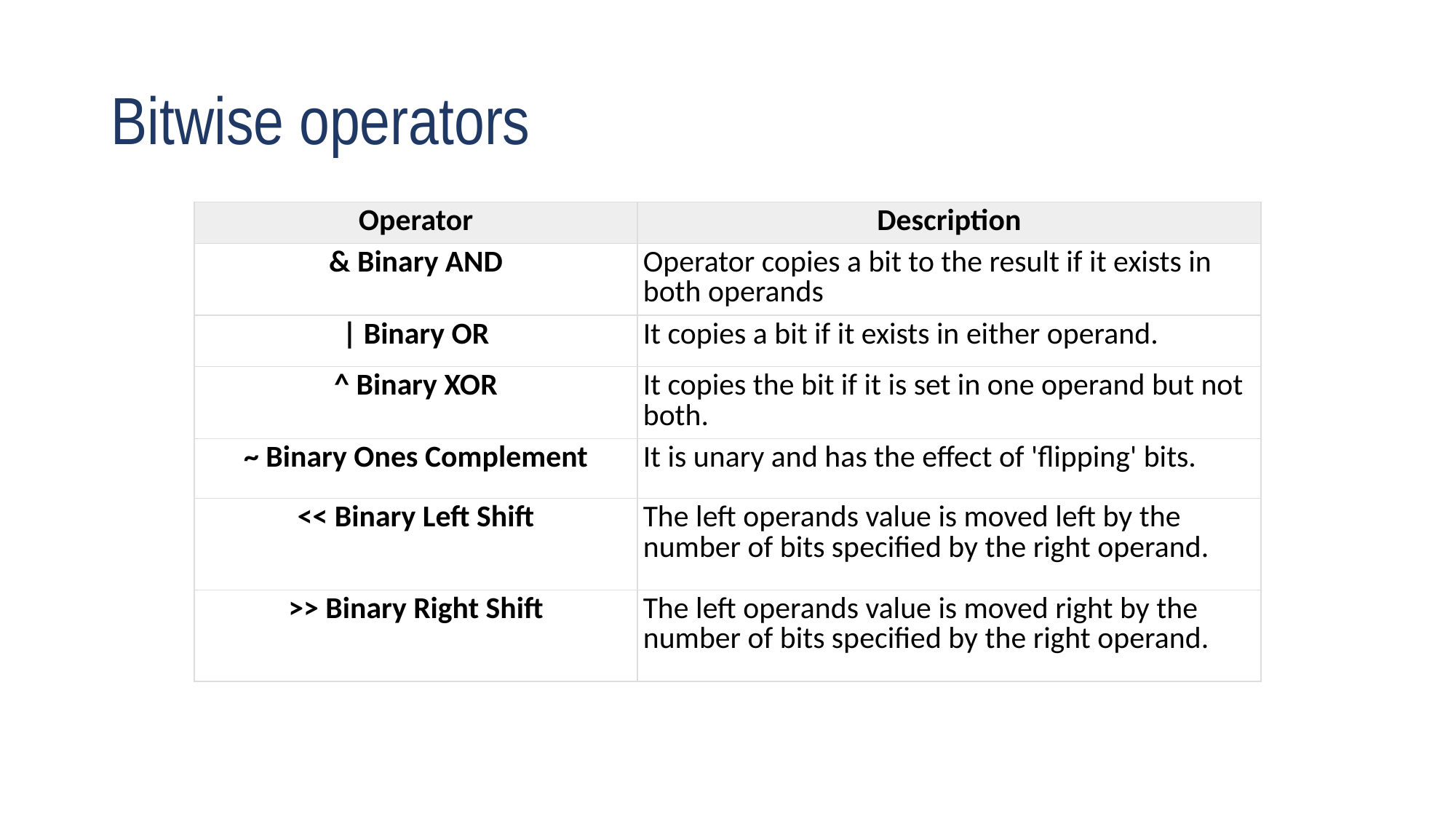

# Bitwise operators
| Operator | Description |
| --- | --- |
| & Binary AND | Operator copies a bit to the result if it exists in both operands |
| | Binary OR | It copies a bit if it exists in either operand. |
| ^ Binary XOR | It copies the bit if it is set in one operand but not both. |
| ~ Binary Ones Complement | It is unary and has the effect of 'flipping' bits. |
| << Binary Left Shift | The left operands value is moved left by the number of bits specified by the right operand. |
| >> Binary Right Shift | The left operands value is moved right by the number of bits specified by the right operand. |